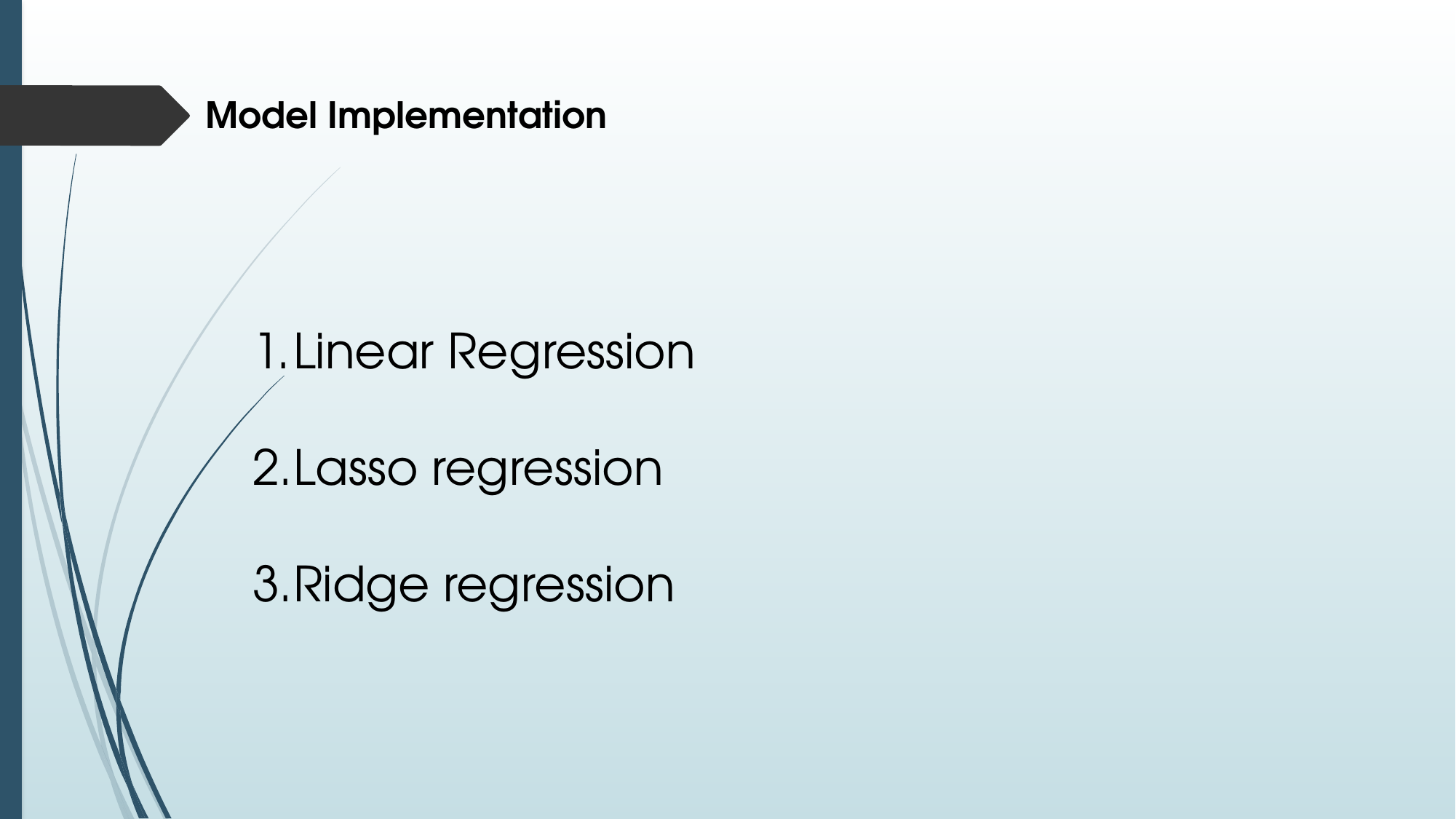

Model Implementation

Linear Regression
Lasso regression
Ridge regression